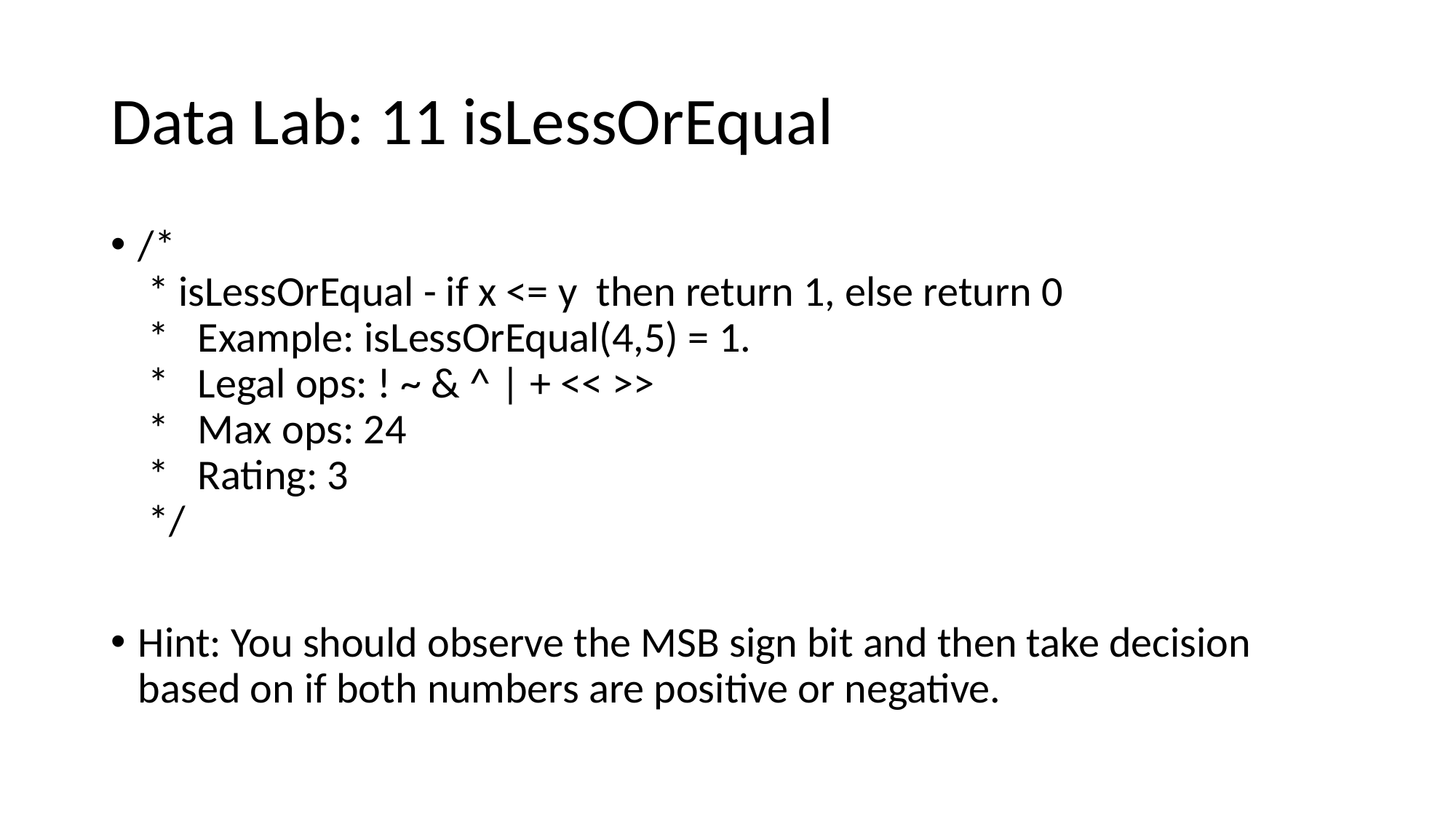

# Data Lab: 11 isLessOrEqual
/*
 * isLessOrEqual - if x <= y  then return 1, else return 0
 *   Example: isLessOrEqual(4,5) = 1.
 *   Legal ops: ! ~ & ^ | + << >>
 *   Max ops: 24
 *   Rating: 3
 */

Hint: You should observe the MSB sign bit and then take decision based on if both numbers are positive or negative.